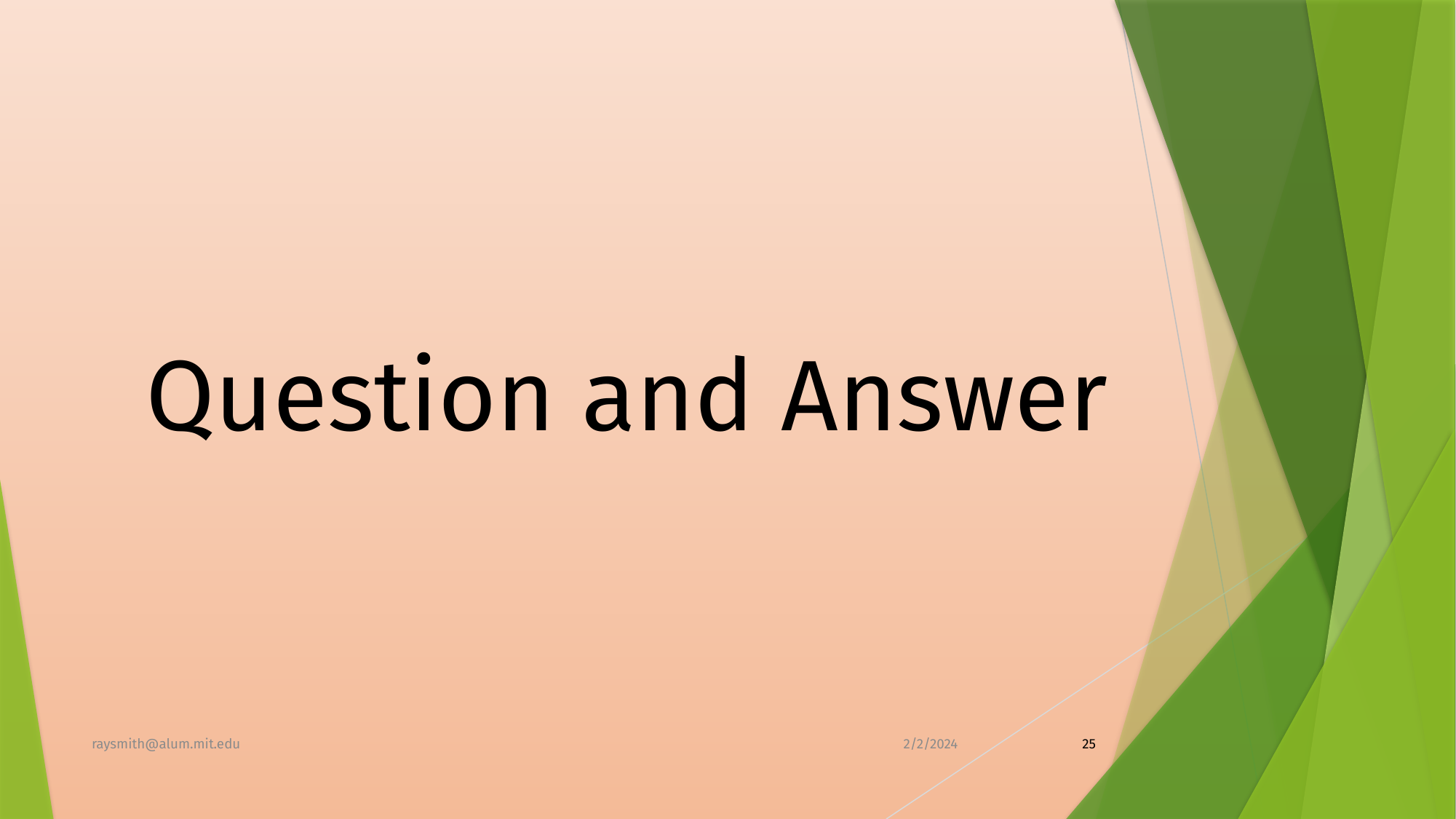

# Question and Answer
raysmith@alum.mit.edu
2/2/2024
25